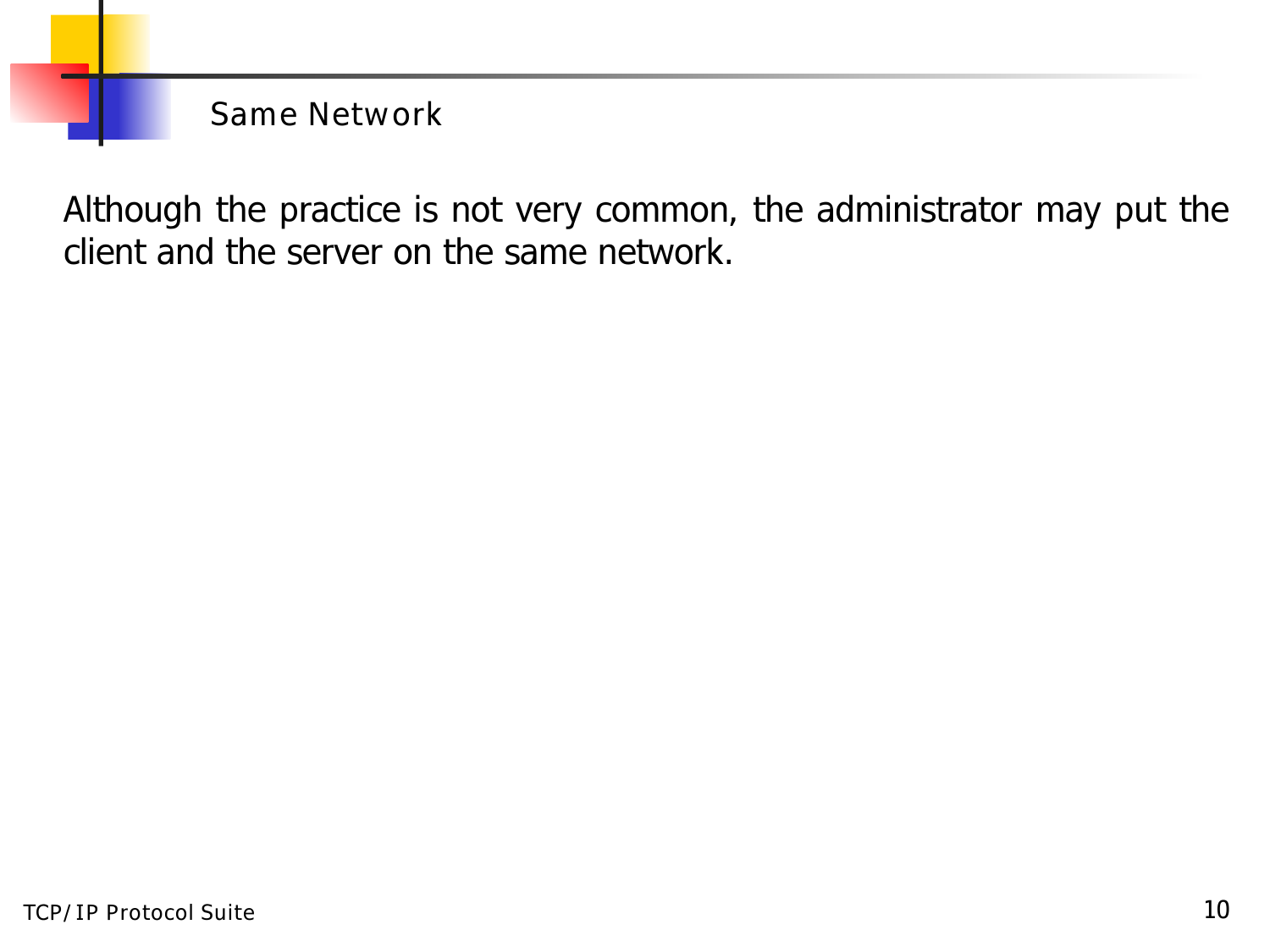

Same Network
Although the practice is not very common, the administrator may put the client and the server on the same network.
10
TCP/IP Protocol Suite